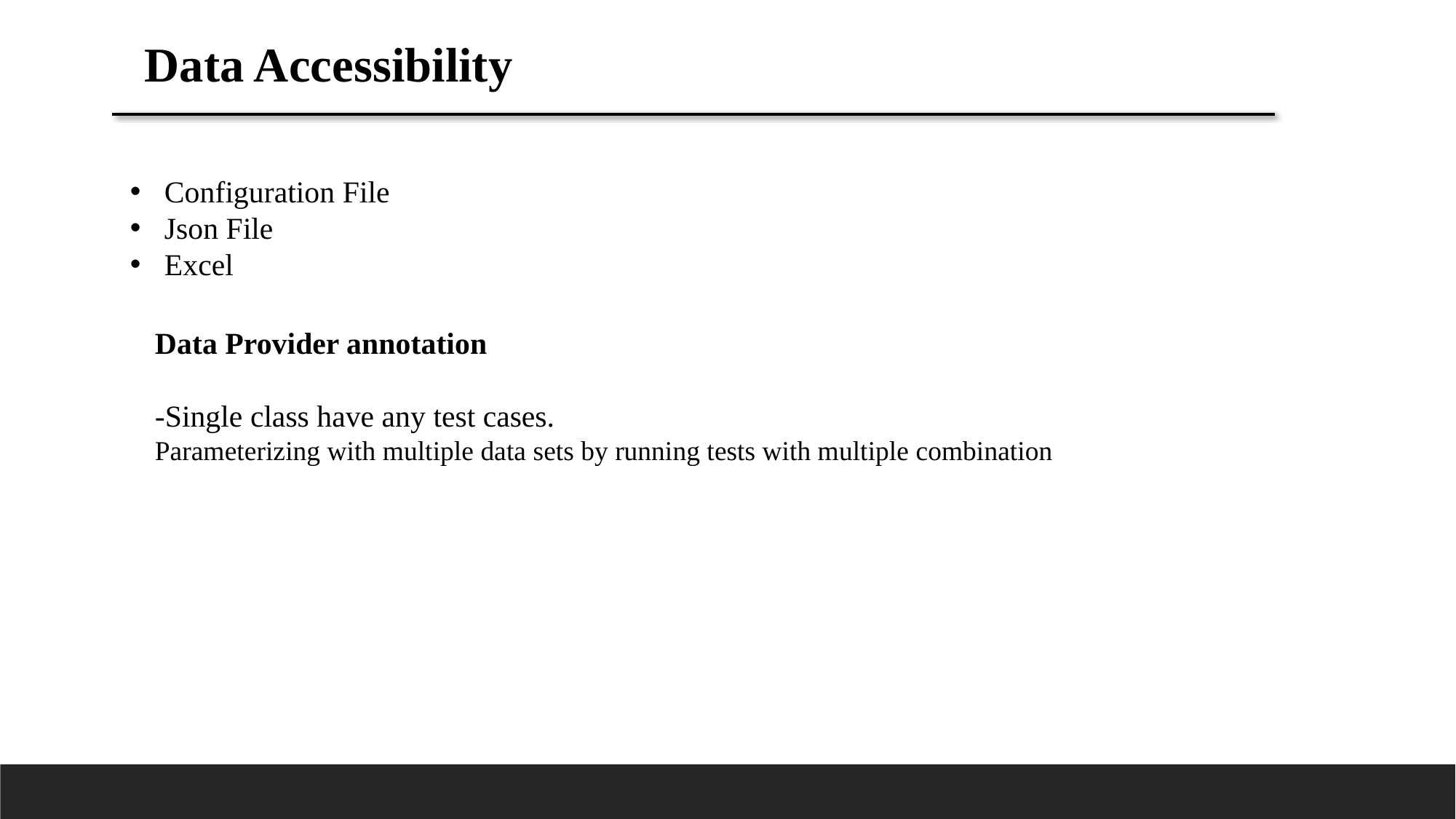

Data Accessibility
Configuration File
Json File
Excel
Data Provider annotation

-Single class have any test cases.
Parameterizing with multiple data sets by running tests with multiple combination